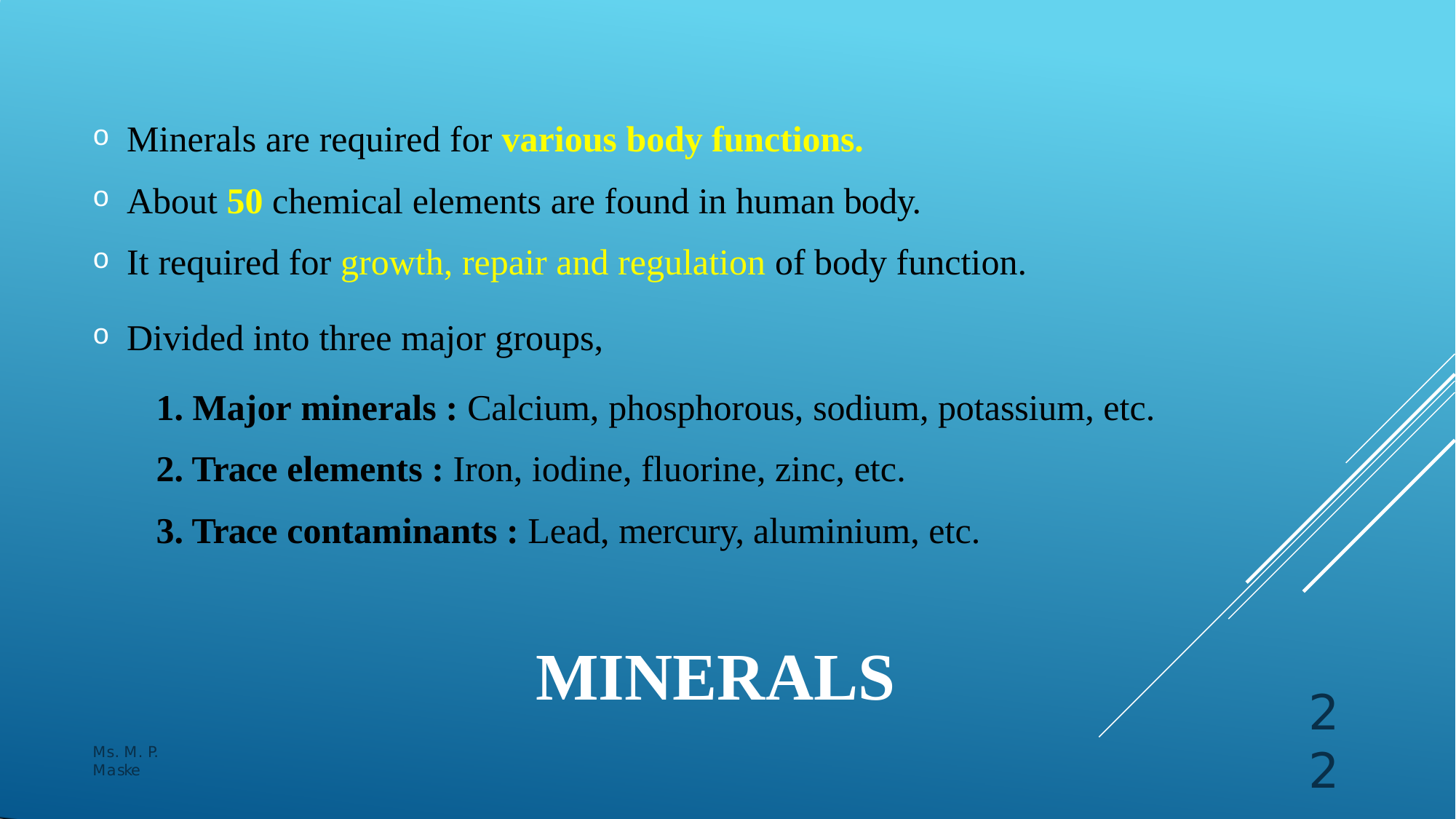

Minerals are required for various body functions.
About 50 chemical elements are found in human body.
It required for growth, repair and regulation of body function.
Divided into three major groups,
Major minerals : Calcium, phosphorous, sodium, potassium, etc.
Trace elements : Iron, iodine, fluorine, zinc, etc.
Trace contaminants : Lead, mercury, aluminium, etc.
MINERALS
22
Ms. M. P. Maske